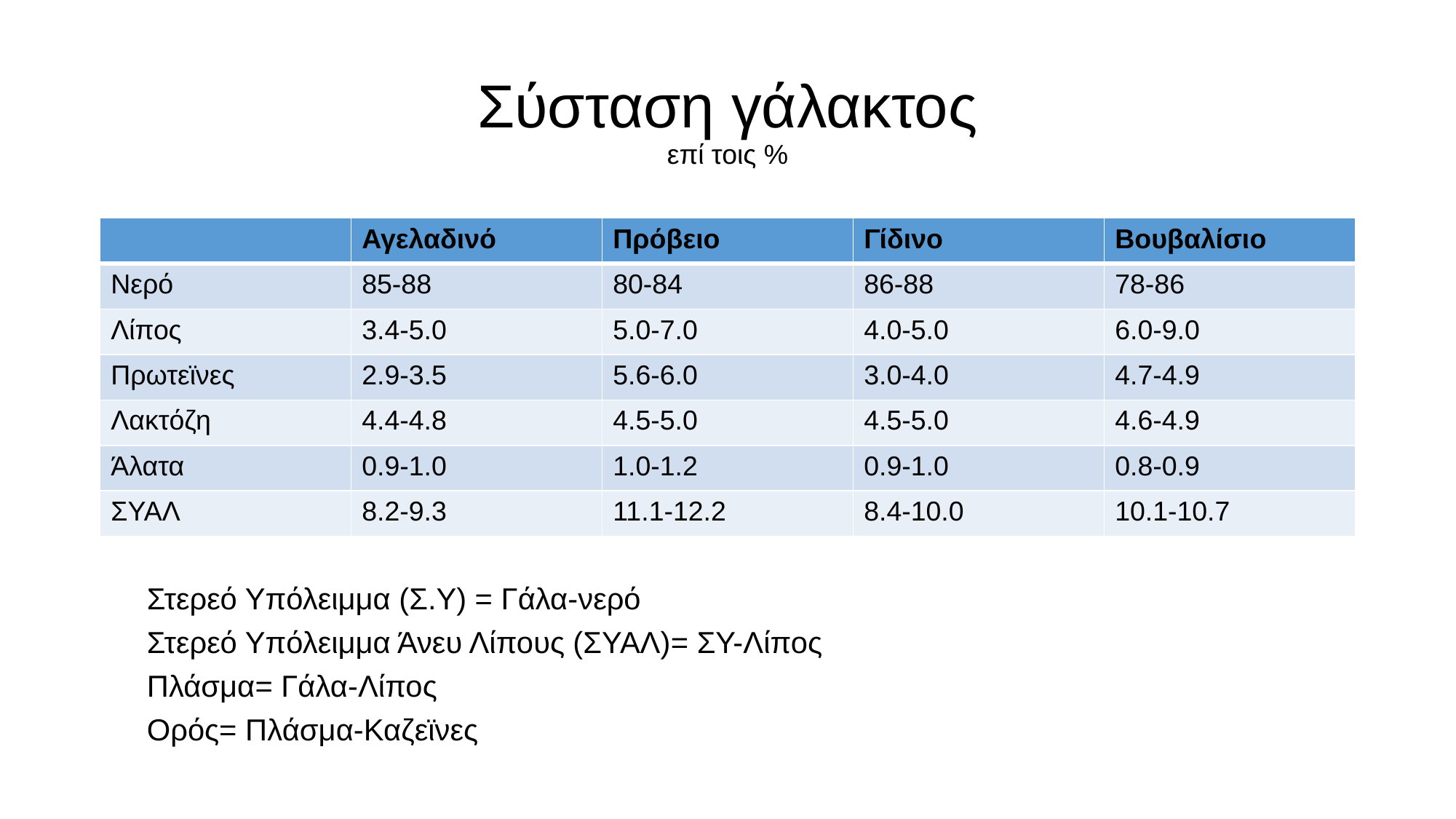

# Σύσταση γάλακτος επί τοις %
|  | Αγελαδινό | Πρόβειο | Γίδινο | Βουβαλίσιο |
| --- | --- | --- | --- | --- |
| Νερό | 85-88 | 80-84 | 86-88 | 78-86 |
| Λίπος | 3.4-5.0 | 5.0-7.0 | 4.0-5.0 | 6.0-9.0 |
| Πρωτεϊνες | 2.9-3.5 | 5.6-6.0 | 3.0-4.0 | 4.7-4.9 |
| Λακτόζη | 4.4-4.8 | 4.5-5.0 | 4.5-5.0 | 4.6-4.9 |
| Άλατα | 0.9-1.0 | 1.0-1.2 | 0.9-1.0 | 0.8-0.9 |
| ΣΥΑΛ | 8.2-9.3 | 11.1-12.2 | 8.4-10.0 | 10.1-10.7 |
Στερεό Υπόλειμμα (Σ.Υ) = Γάλα-νερό
Στερεό Υπόλειμμα Άνευ Λίπους (ΣΥΑΛ)= ΣΥ-Λίπος
Πλάσμα= Γάλα-Λίπος
Ορός= Πλάσμα-Καζεϊνες